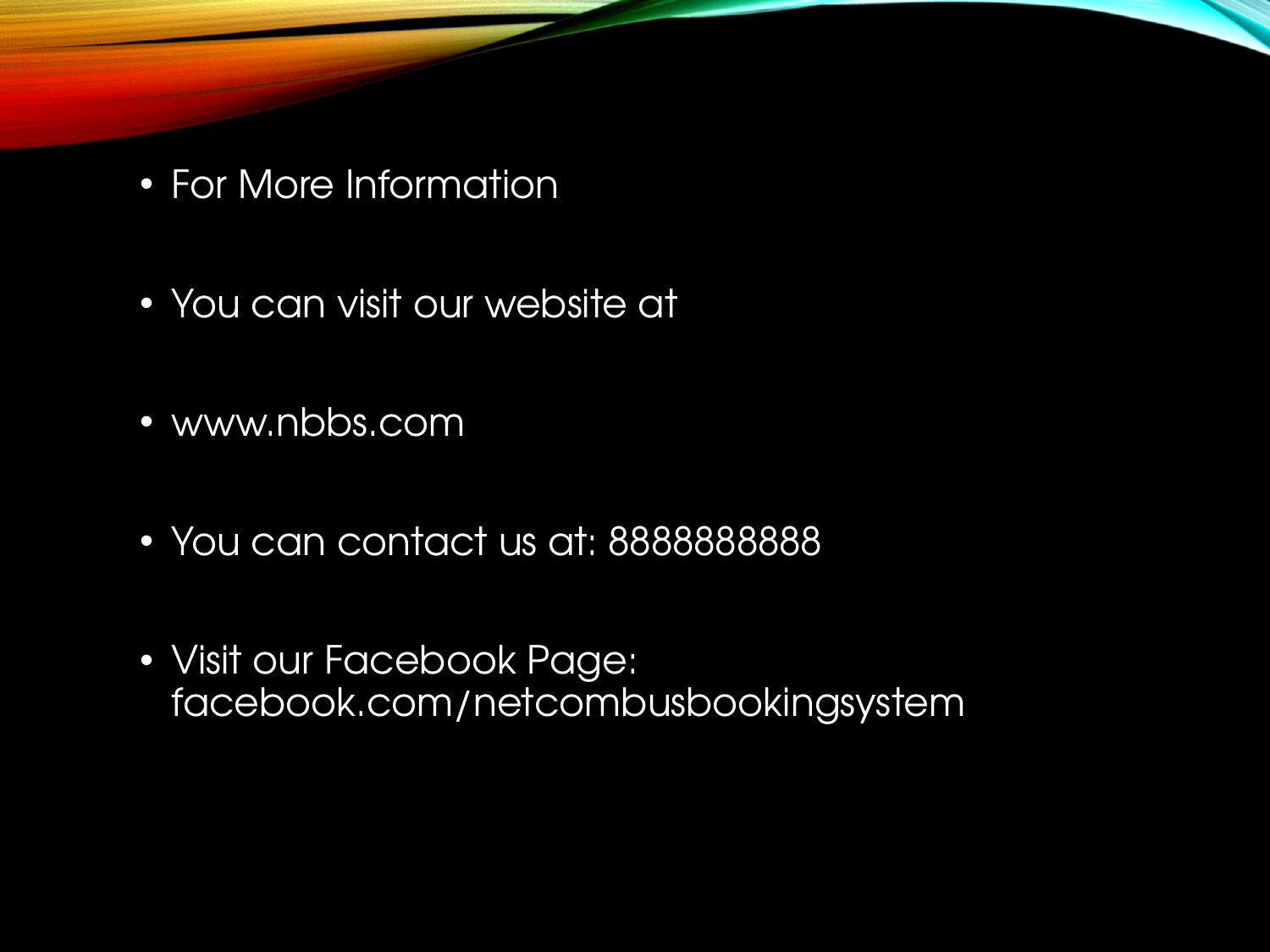

For More Information

You can visit our website at

www.nbbs.com

You can contact us at: 8888888888

Visit our Facebook Page: facebook.com/netcombusbookingsystem